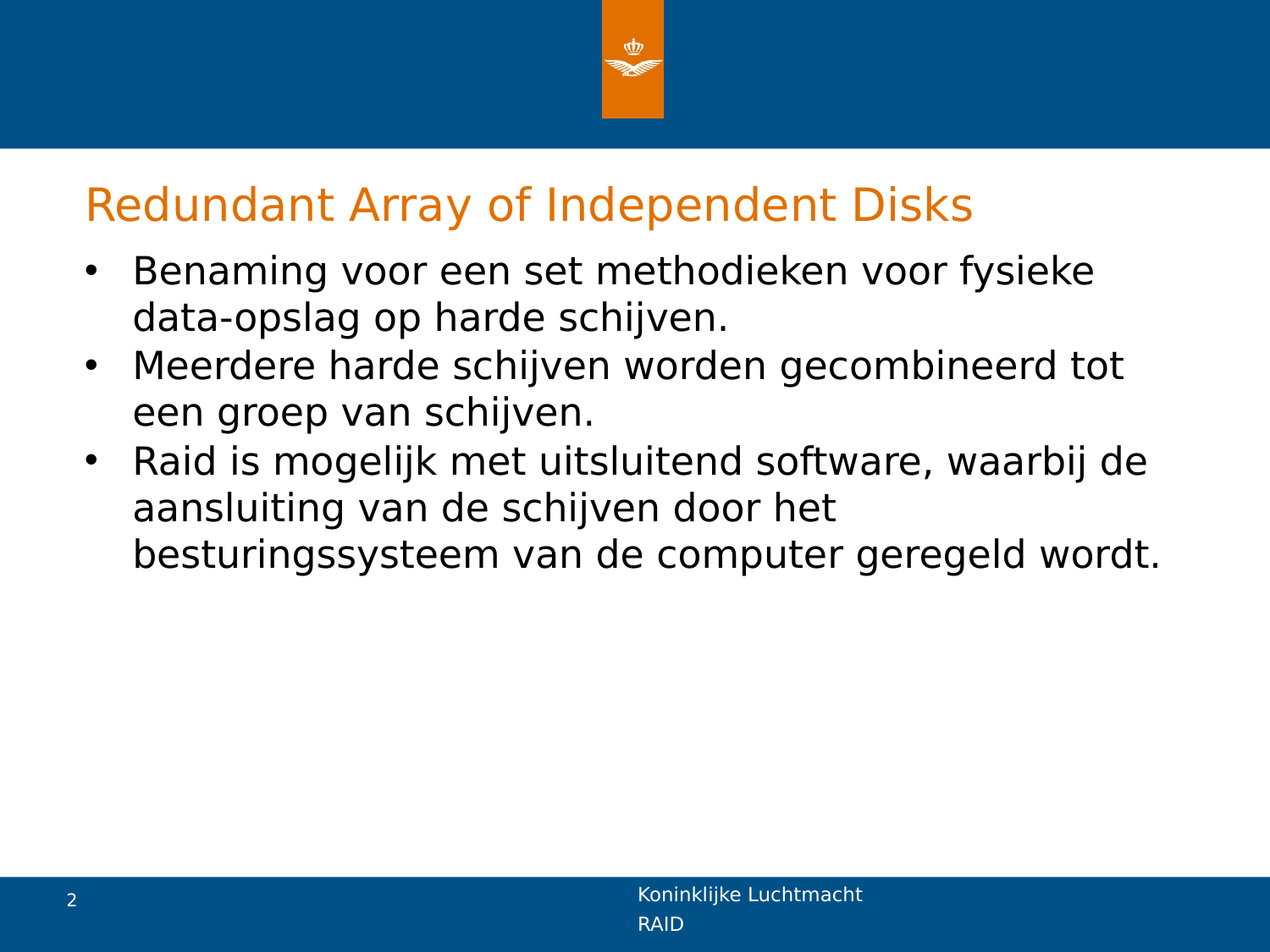

# Redundant Array of Independent Disks
Benaming voor een set methodieken voor fysieke data-opslag op harde schijven.
Meerdere harde schijven worden gecombineerd tot een groep van schijven.
Raid is mogelijk met uitsluitend software, waarbij de aansluiting van de schijven door het besturingssysteem van de computer geregeld wordt.